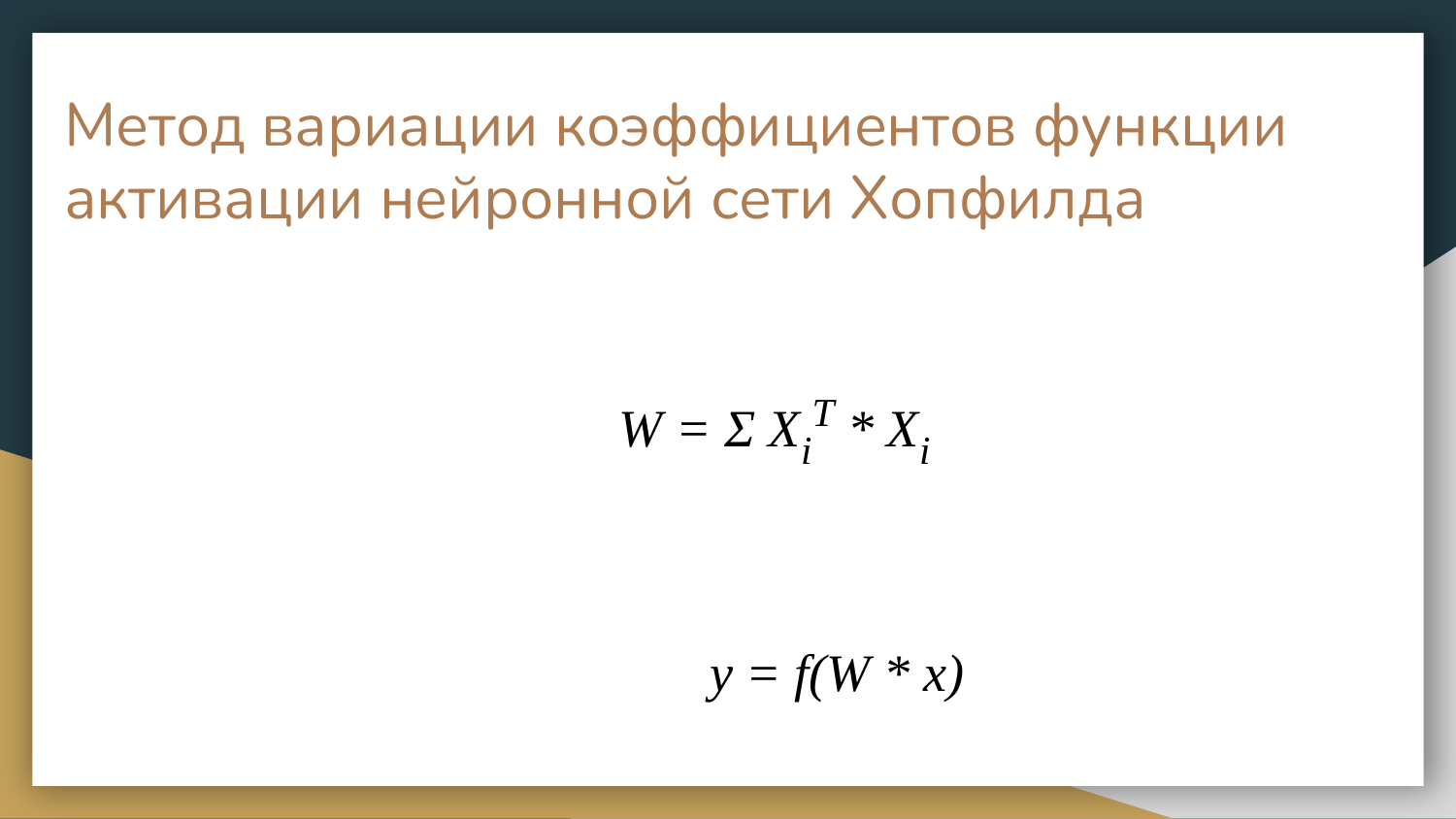

# Метод вариации коэффициентов функции активации нейронной сети Хопфилда

W = Σ XiT * Xi

y = f(W * x)